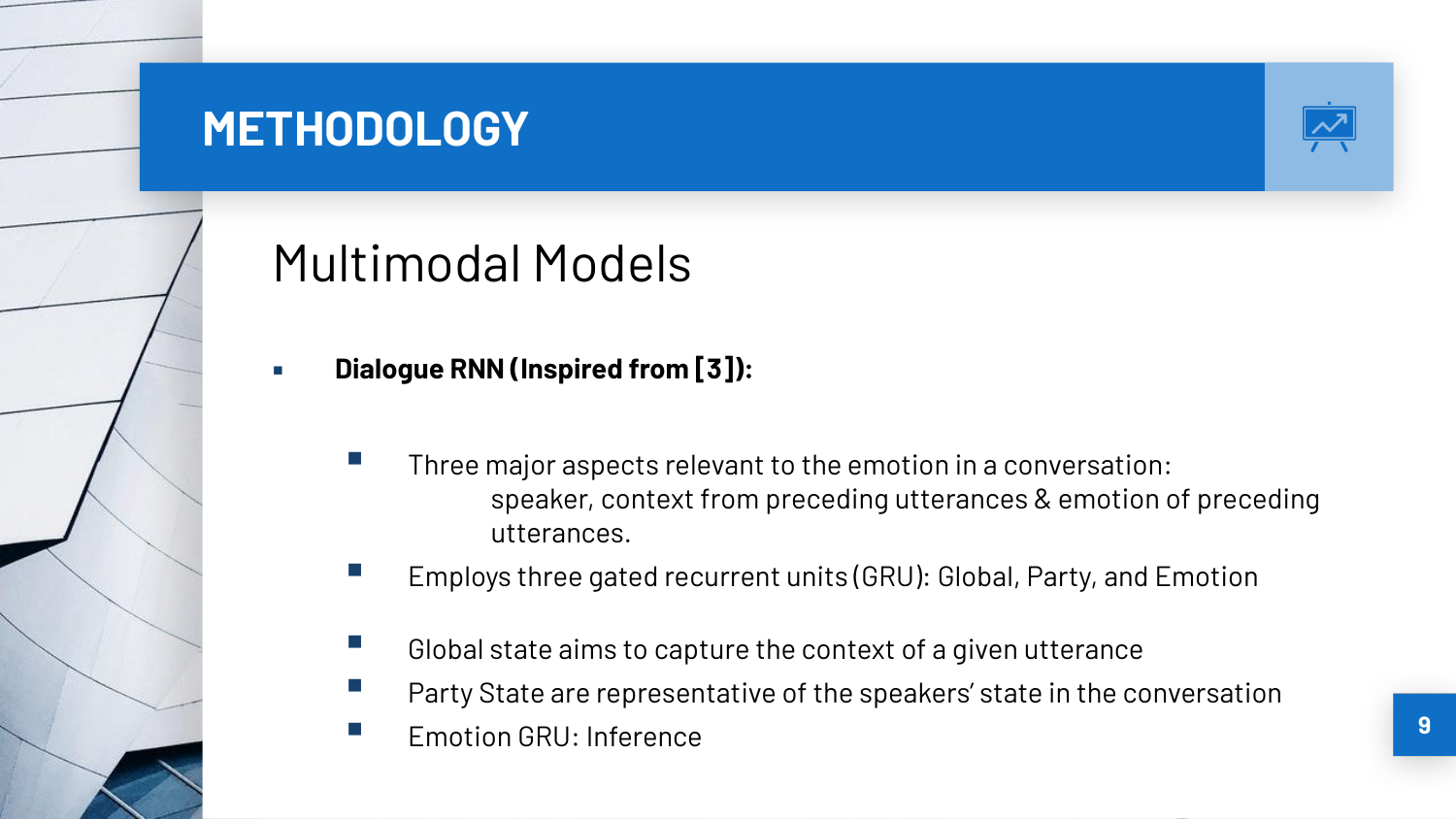

# METHODOLOGY

Multimodal Models

Dialogue RNN (Inspired from [3]):

Three major aspects relevant to the emotion in a conversation:
	speaker, context from preceding utterances & emotion of preceding 	utterances.

Employs three gated recurrent units (GRU): Global, Party, and Emotion

Global state aims to capture the context of a given utterance

Party State are representative of the speakers’ state in the conversation

Emotion GRU: Inference

9